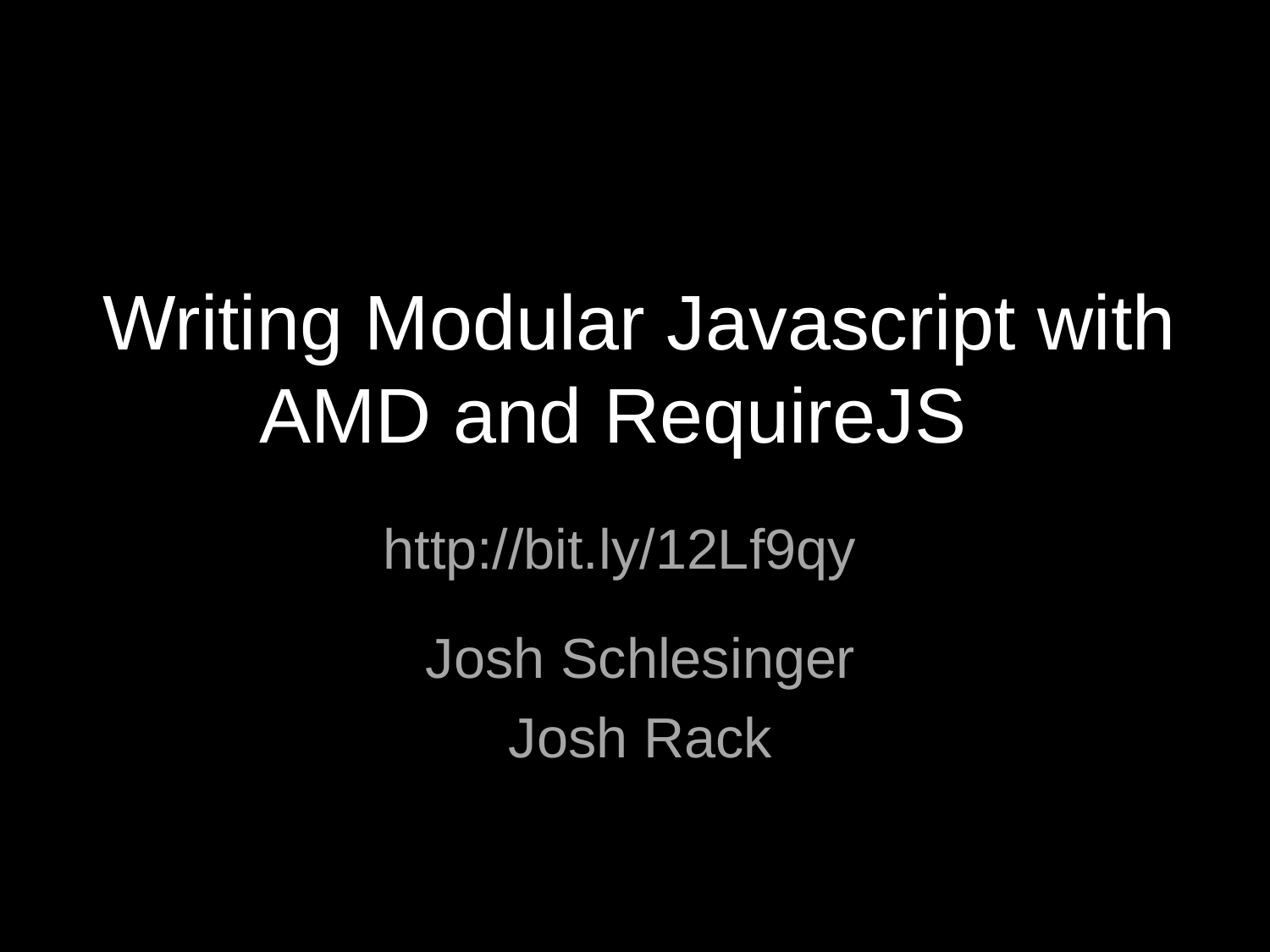

# Writing Modular Javascript with AMD and RequireJS
http://bit.ly/12Lf9qy
Josh Schlesinger
Josh Rack